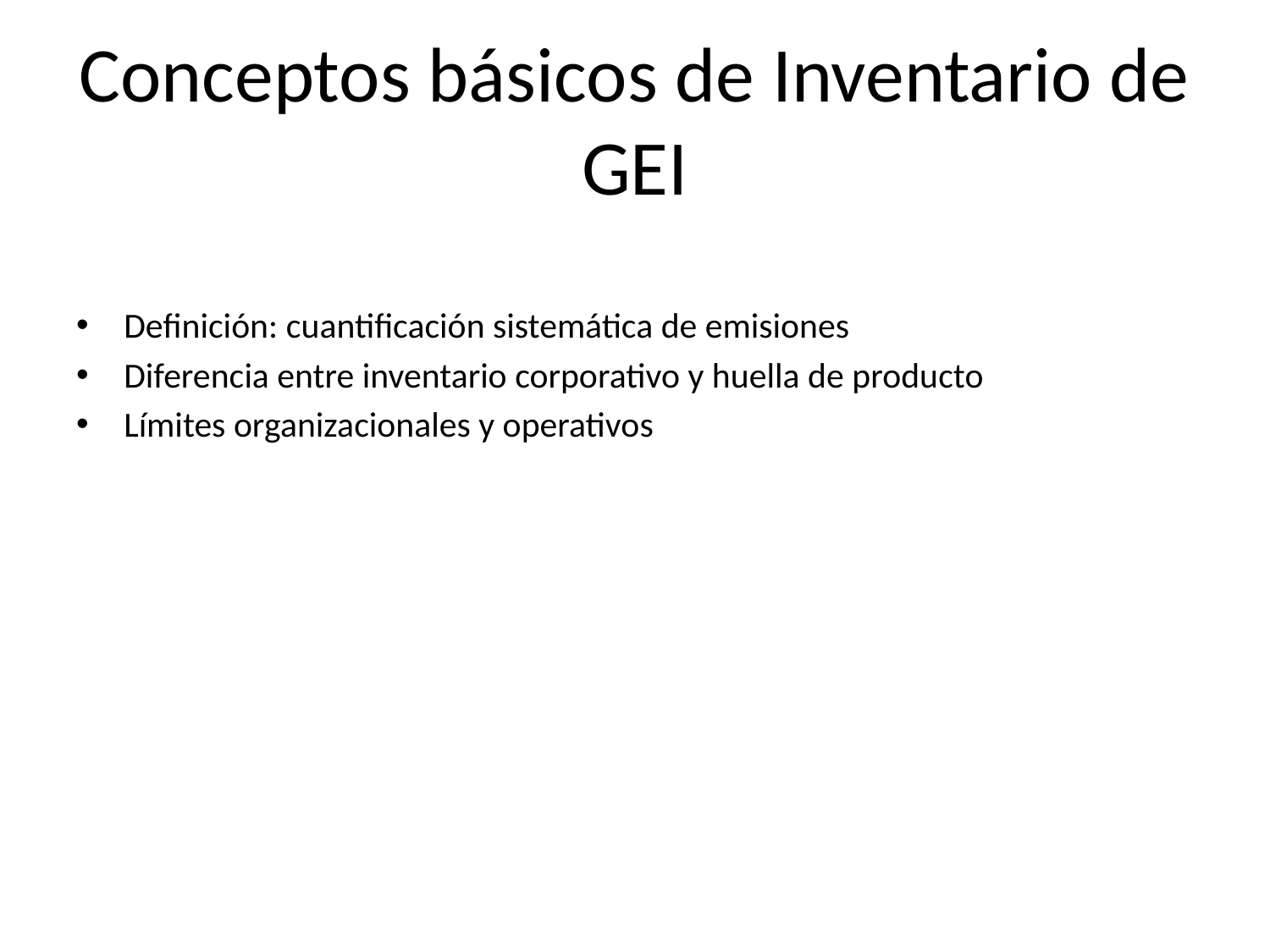

# Conceptos básicos de Inventario de GEI

Definición: cuantificación sistemática de emisiones
Diferencia entre inventario corporativo y huella de producto
Límites organizacionales y operativos